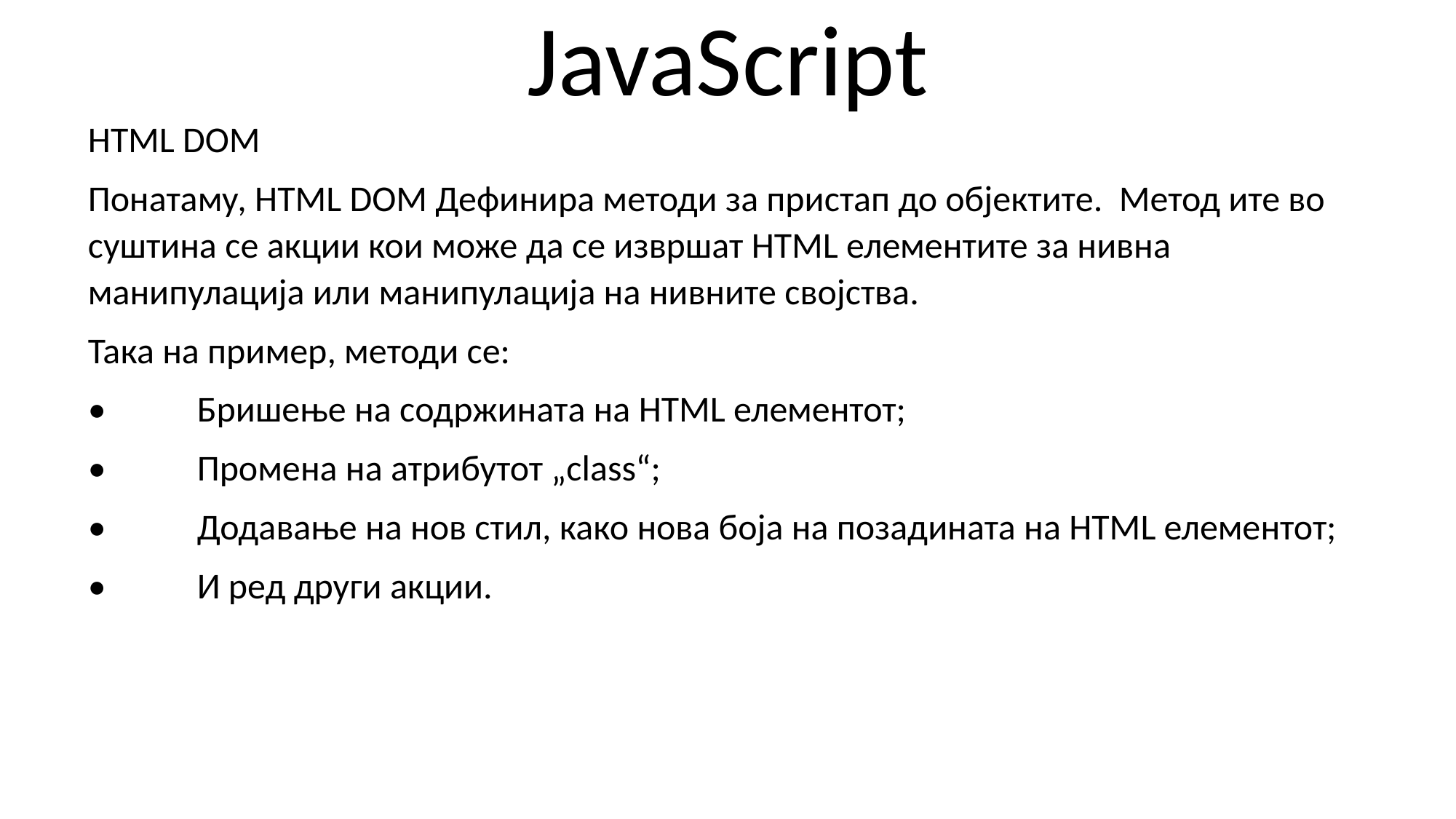

# JavaScript
HTML DOM
Понатаму, HTML DOM Дефинира методи за пристап до објектите.  Метод ите во суштина се акции кои може да се извршат HTML елементите за нивна манипулација или манипулација на нивните својства.
Така на пример, методи се:
•	Бришење на содржината на HTML елементот;
•	Промена на атрибутот „class“;
•	Додавање на нов стил, како нова боја на позадината на HTML елементот;
•	И ред други акции.